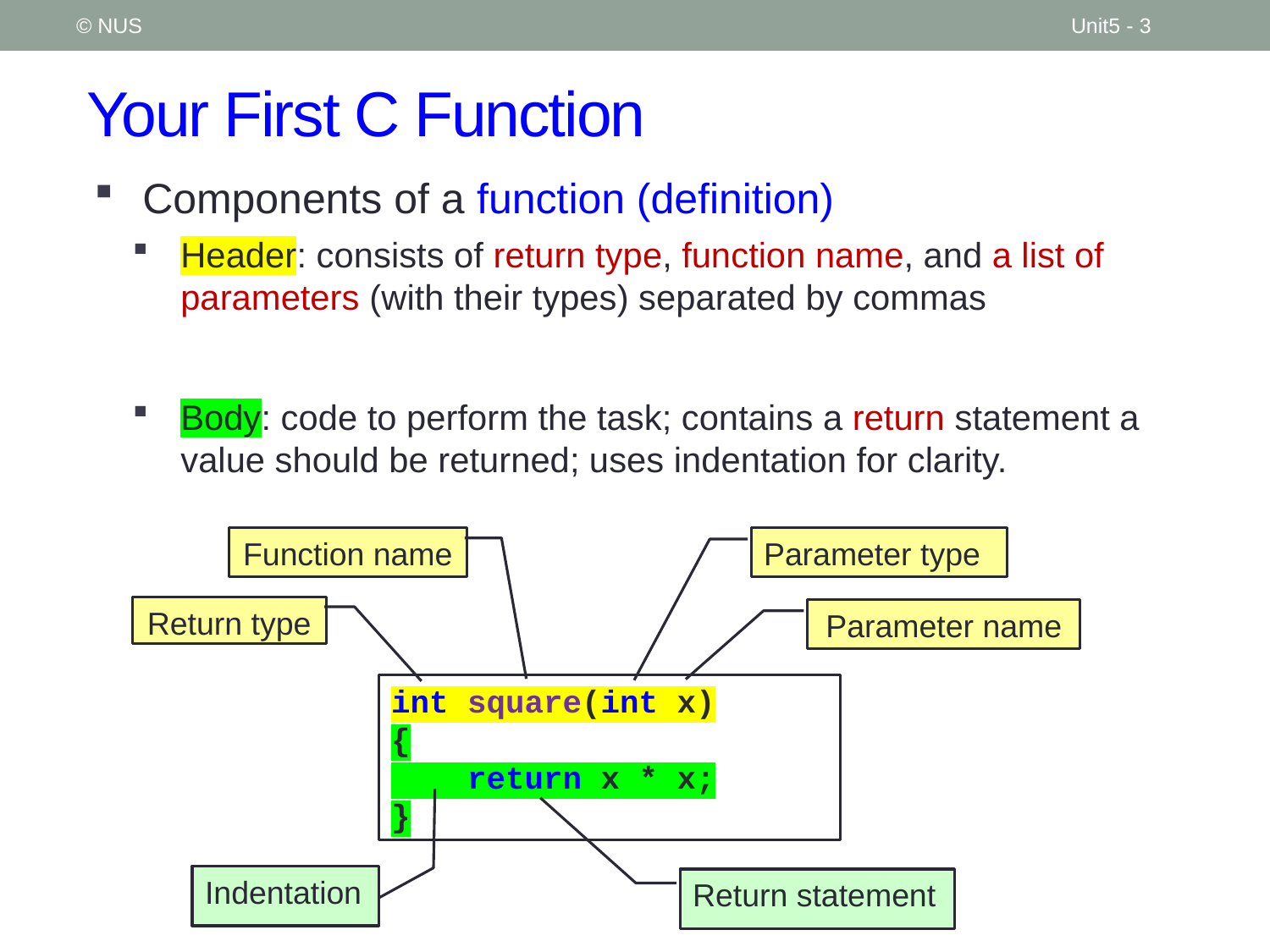

© NUS
Unit5 - 3
# Your First C Function
Components of a function (definition)
Header: consists of return type, function name, and a list of parameters (with their types) separated by commas

Body: code to perform the task; contains a return statement a value should be returned; uses indentation for clarity.
Function name
Parameter type
Return type
Parameter name
int square(int x)
{
    return x * x;
}
Indentation
Return statement